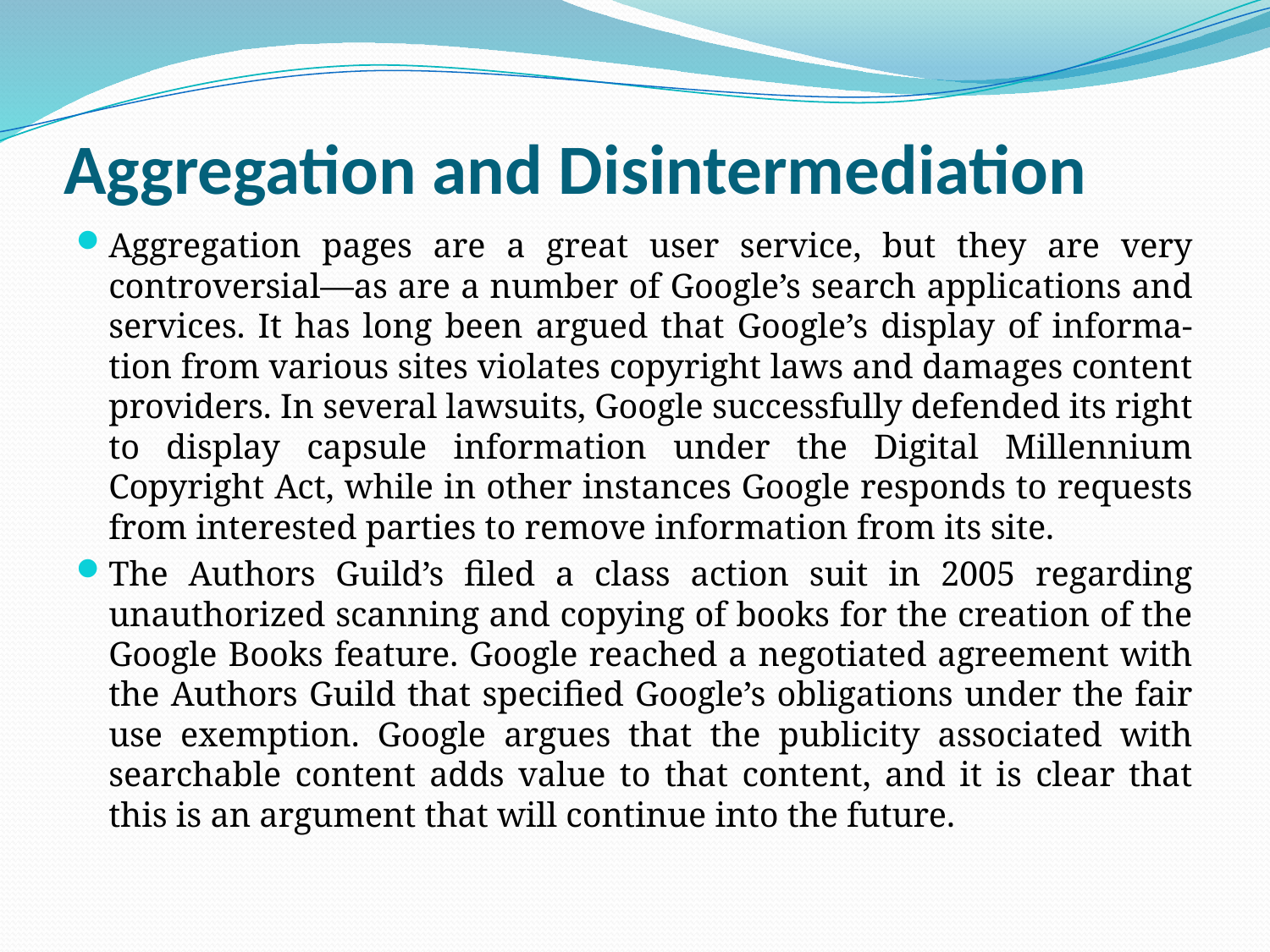

# Aggregation and Disintermediation
Aggregation pages are a great user service, but they are very controversial—as are a number of Google’s search applications and services. It has long been argued that Google’s display of informa- tion from various sites violates copyright laws and damages content providers. In several lawsuits, Google successfully defended its right to display capsule information under the Digital Millennium Copyright Act, while in other instances Google responds to requests from interested parties to remove information from its site.
The Authors Guild’s filed a class action suit in 2005 regarding unauthorized scanning and copying of books for the creation of the Google Books feature. Google reached a negotiated agreement with the Authors Guild that specified Google’s obligations under the fair use exemption. Google argues that the publicity associated with searchable content adds value to that content, and it is clear that this is an argument that will continue into the future.